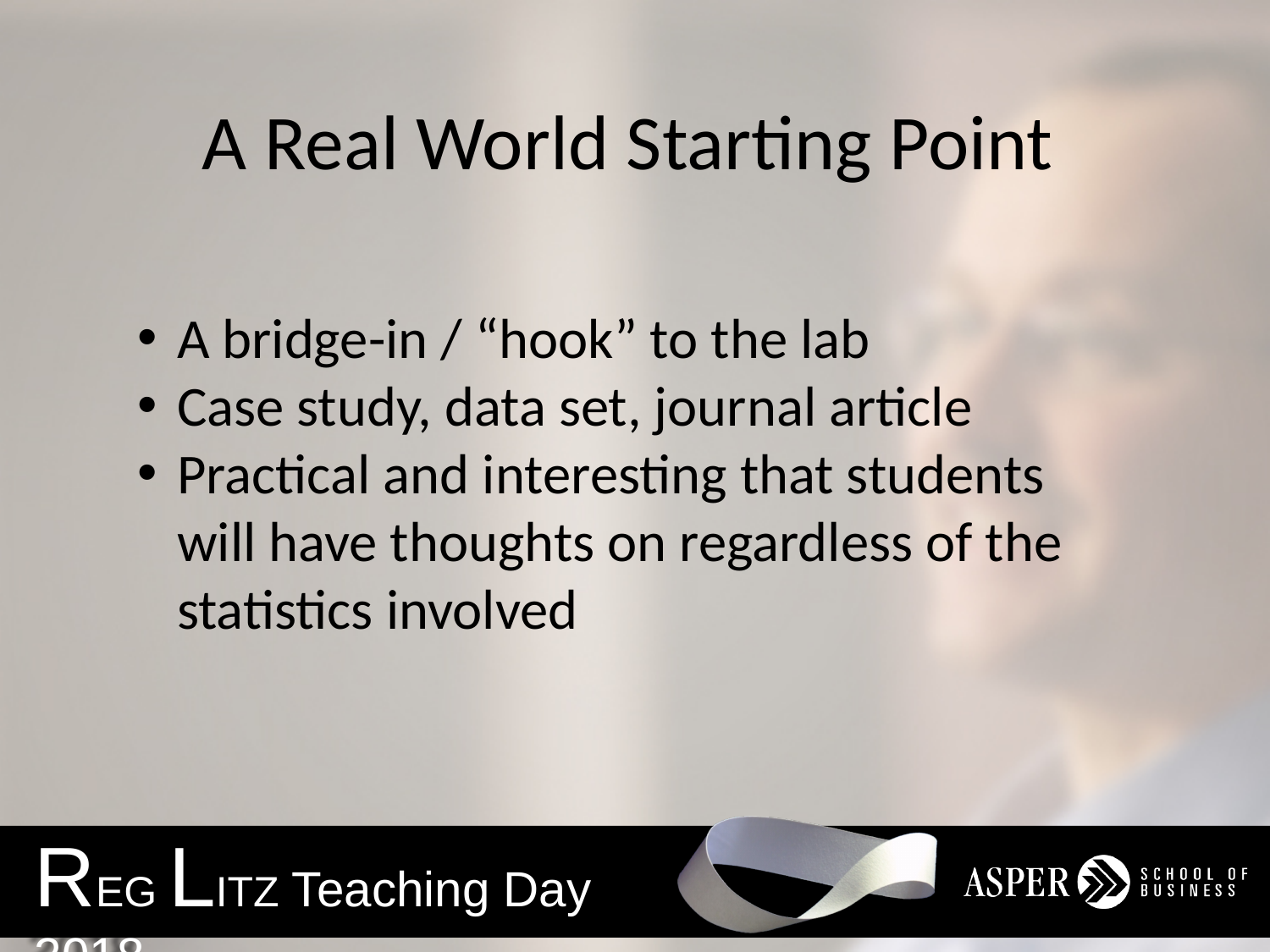

A Real World Starting Point
A bridge-in / “hook” to the lab
Case study, data set, journal article
Practical and interesting that students will have thoughts on regardless of the statistics involved